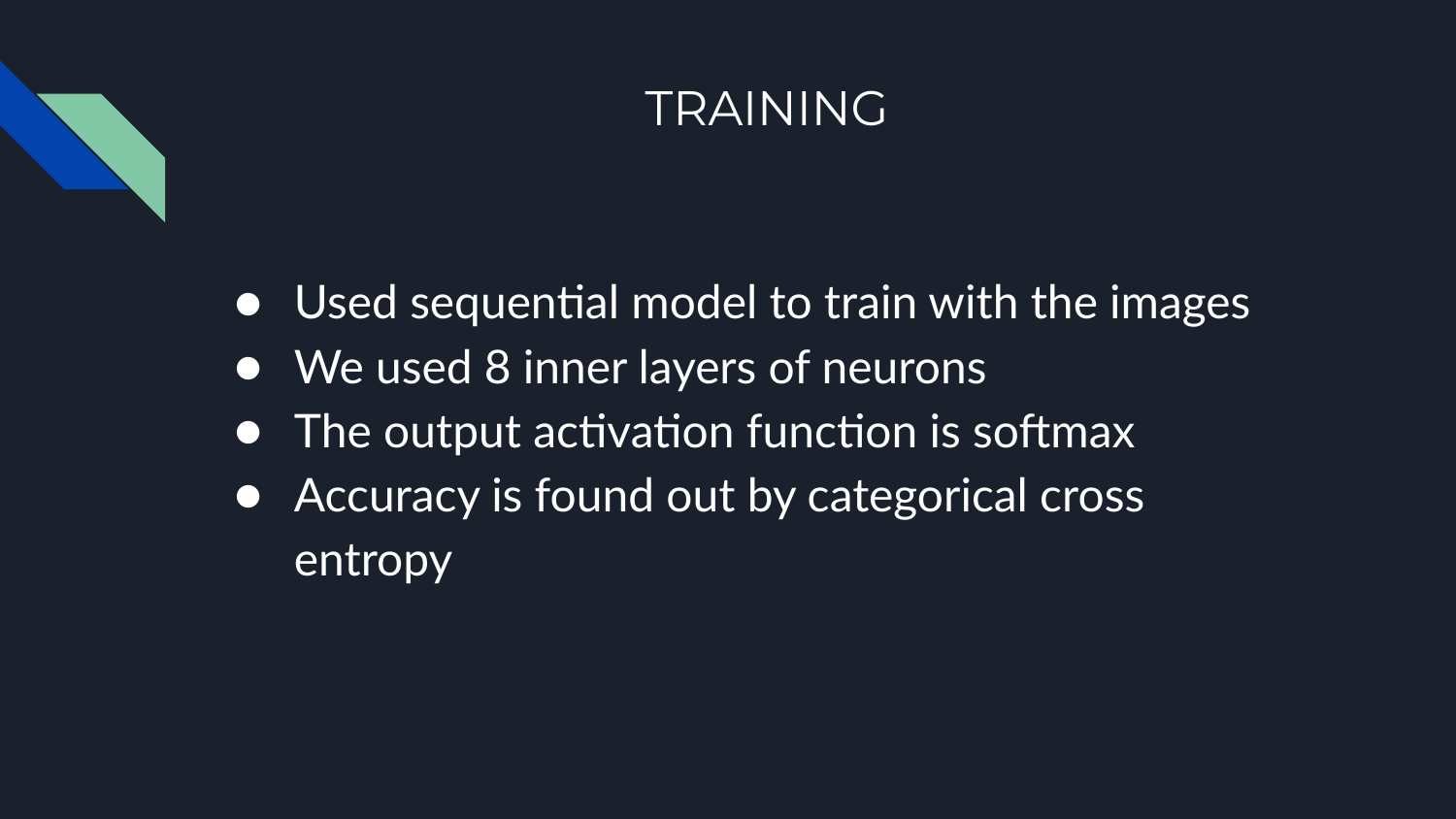

# TRAINING
Used sequential model to train with the images
We used 8 inner layers of neurons
The output activation function is softmax
Accuracy is found out by categorical cross entropy